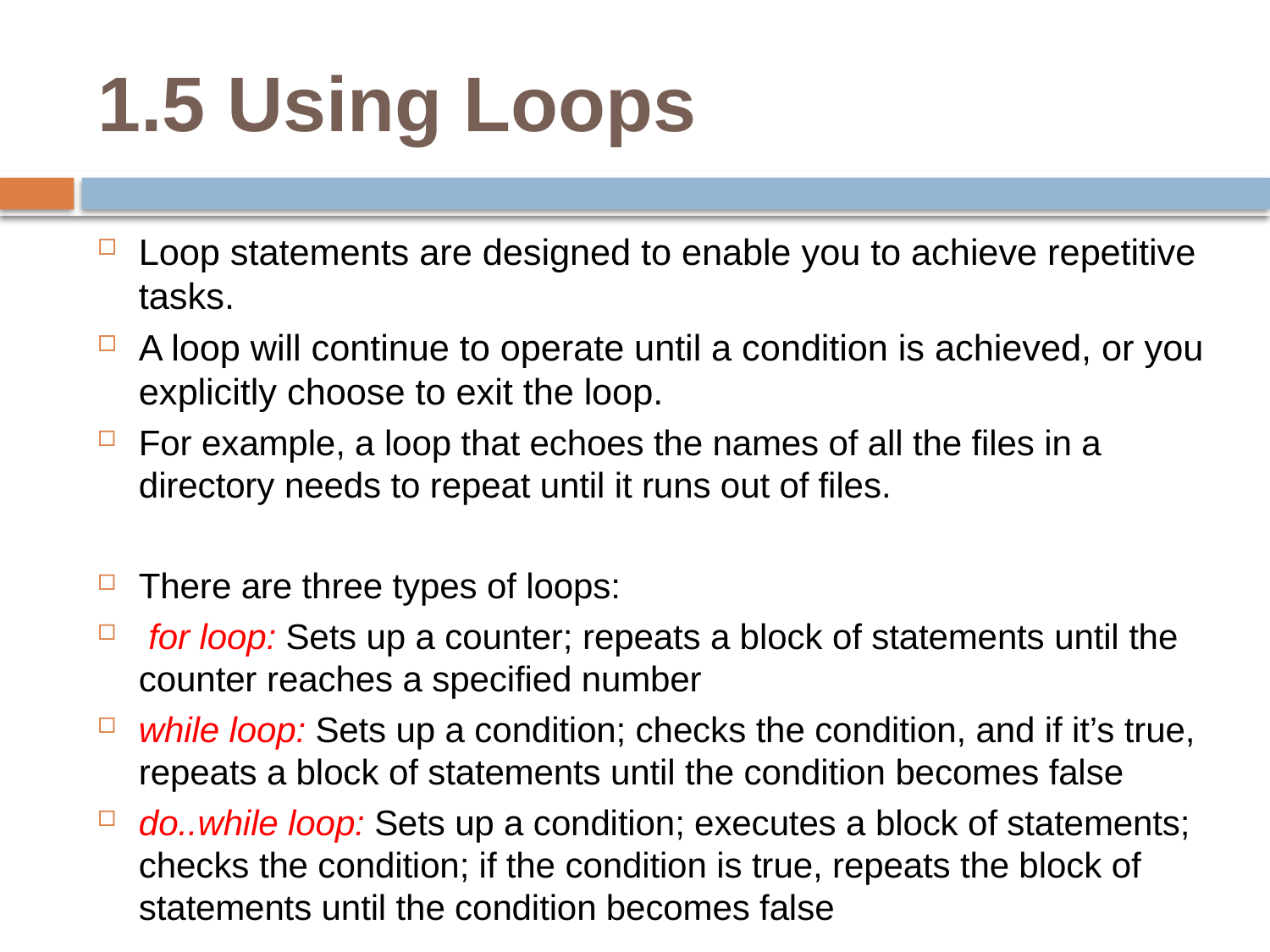

# 1.5 Using Loops
Loop statements are designed to enable you to achieve repetitive tasks.
A loop will continue to operate until a condition is achieved, or you explicitly choose to exit the loop.
For example, a loop that echoes the names of all the files in a directory needs to repeat until it runs out of files.

There are three types of loops:
 for loop: Sets up a counter; repeats a block of statements until the counter reaches a specified number
while loop: Sets up a condition; checks the condition, and if it’s true, repeats a block of statements until the condition becomes false
do..while loop: Sets up a condition; executes a block of statements; checks the condition; if the condition is true, repeats the block of statements until the condition becomes false